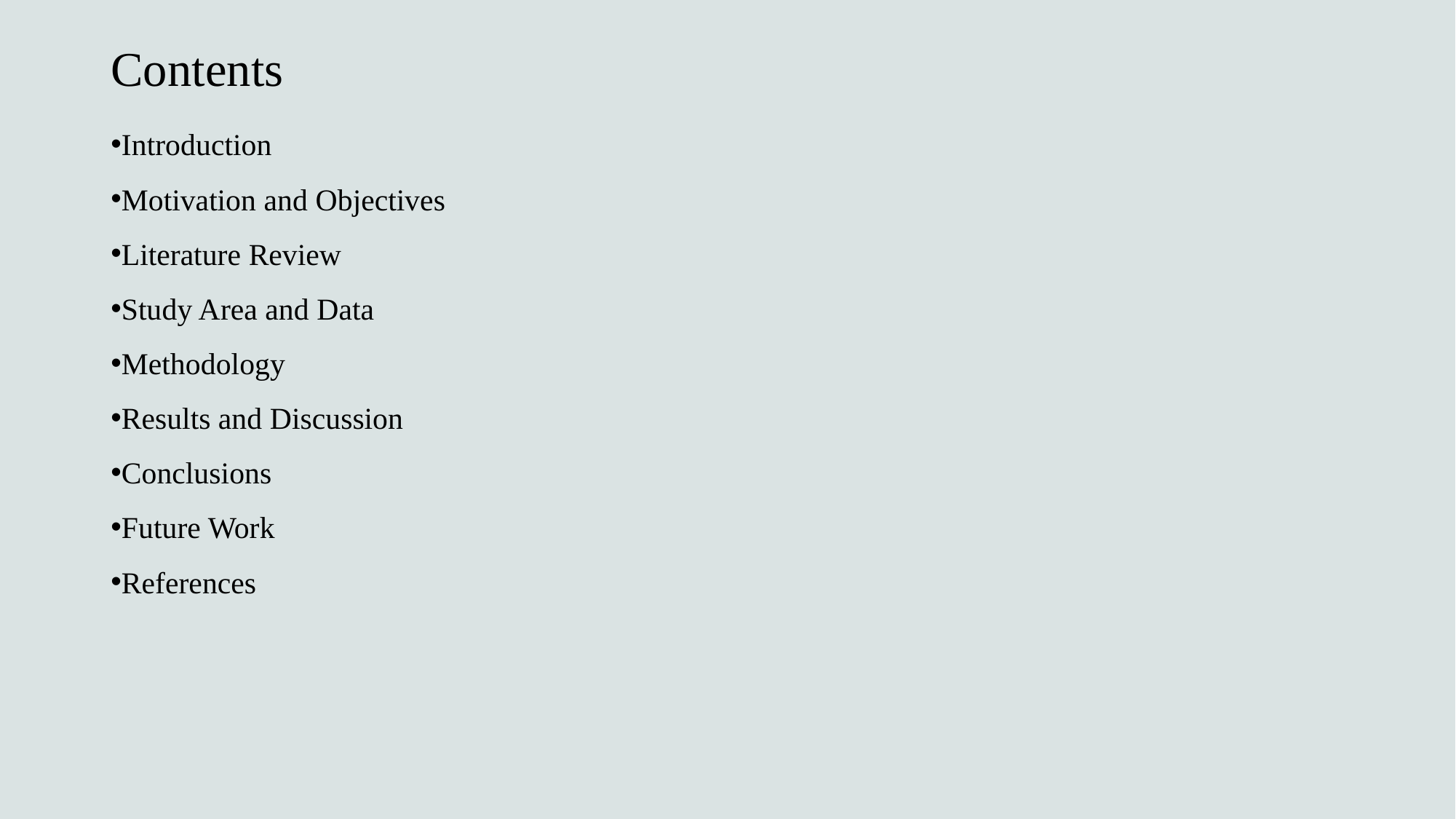

# Contents
Introduction
Motivation and Objectives
Literature Review
Study Area and Data
Methodology
Results and Discussion
Conclusions
Future Work
References